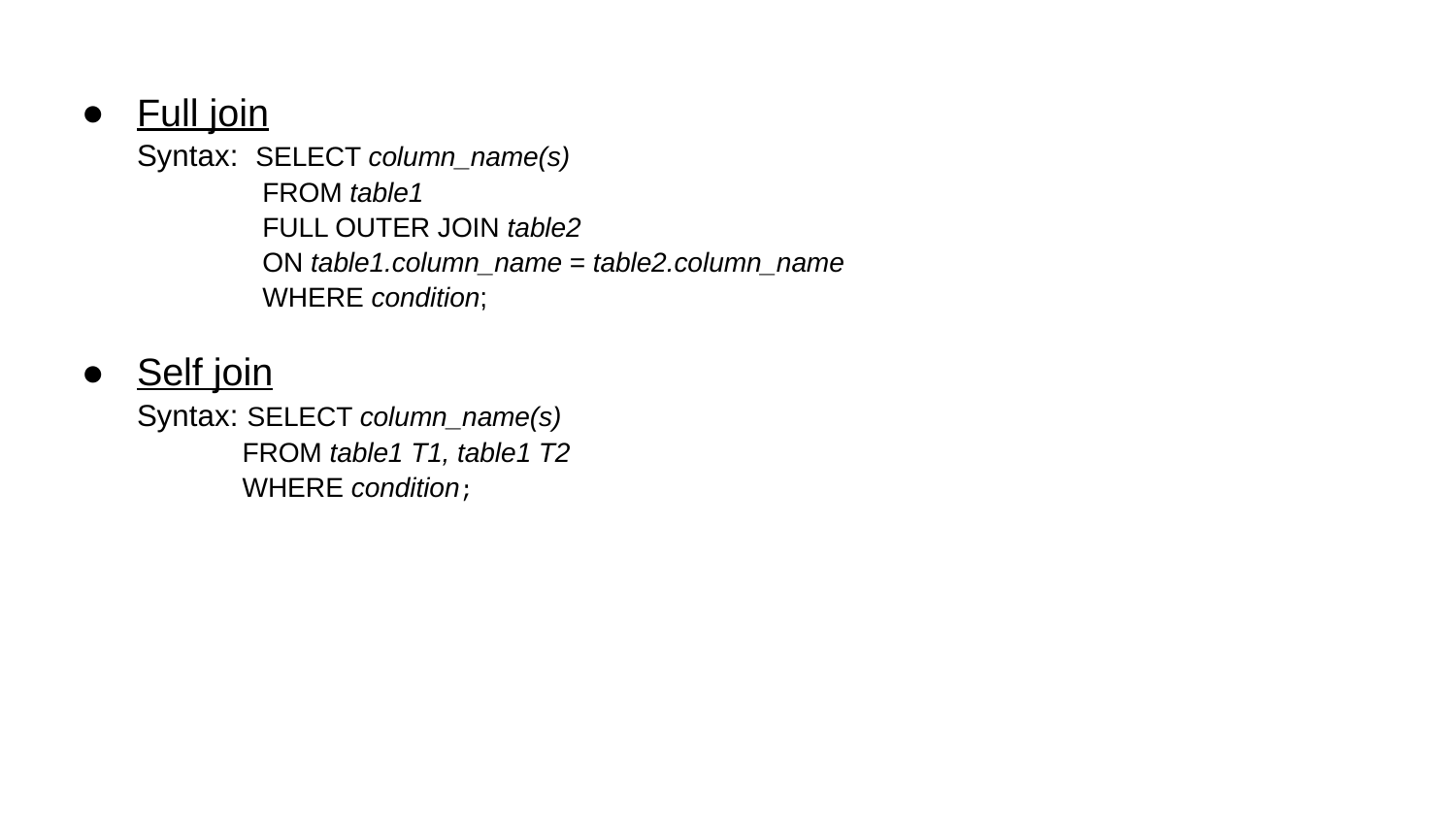

# Full join
Syntax:  SELECT column_name(s)
       FROM table1
       FULL OUTER JOIN table2
       ON table1.column_name = table2.column_name
       WHERE condition;

Self join
Syntax: SELECT column_name(s)
              FROM table1 T1, table1 T2
              WHERE condition;